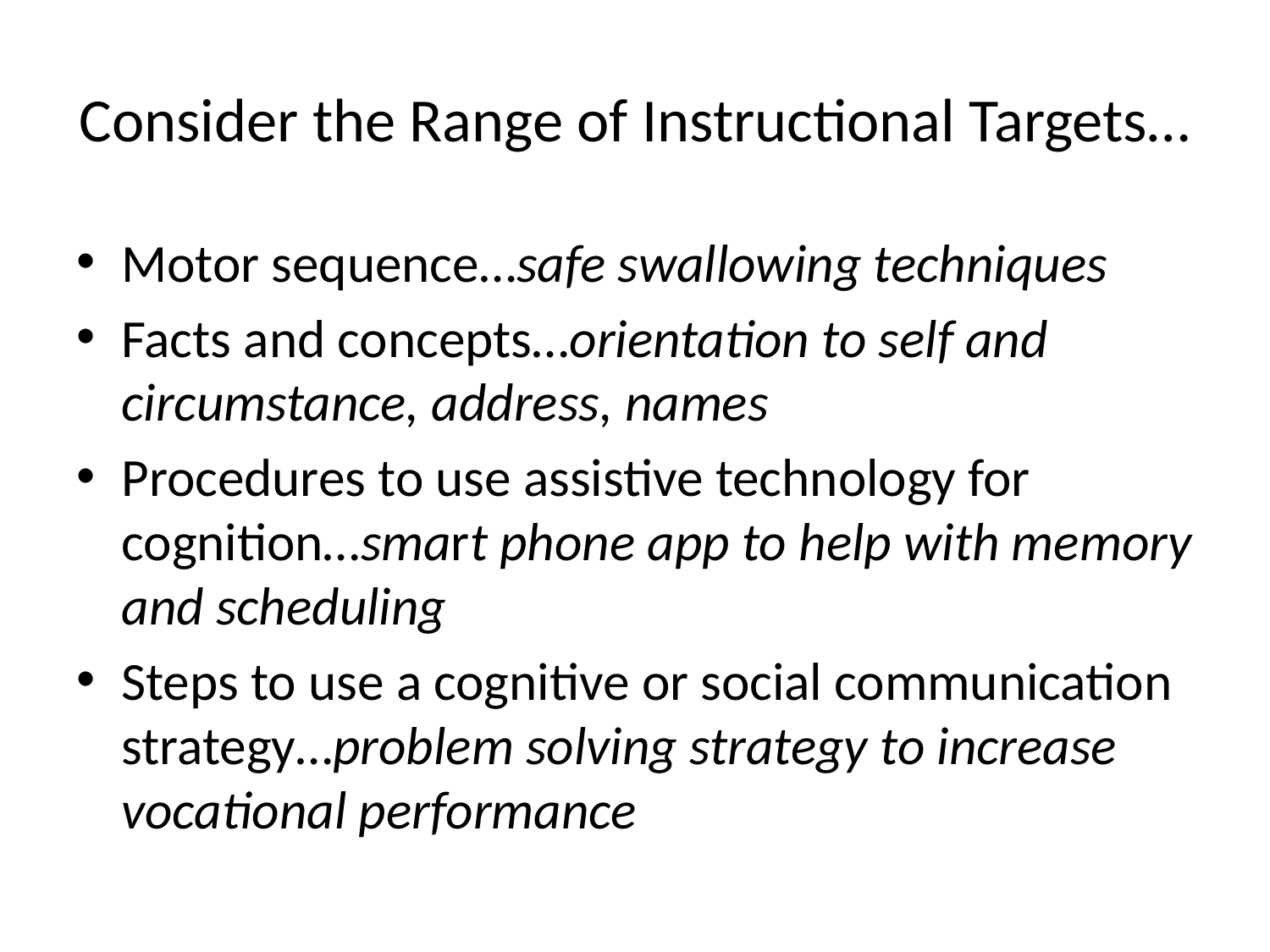

# Consider the Range of Instructional Targets…
Motor sequence…safe swallowing techniques
Facts and concepts…orientation to self and circumstance, address, names
Procedures to use assistive technology for cognition…smart phone app to help with memory and scheduling
Steps to use a cognitive or social communication strategy…problem solving strategy to increase vocational performance